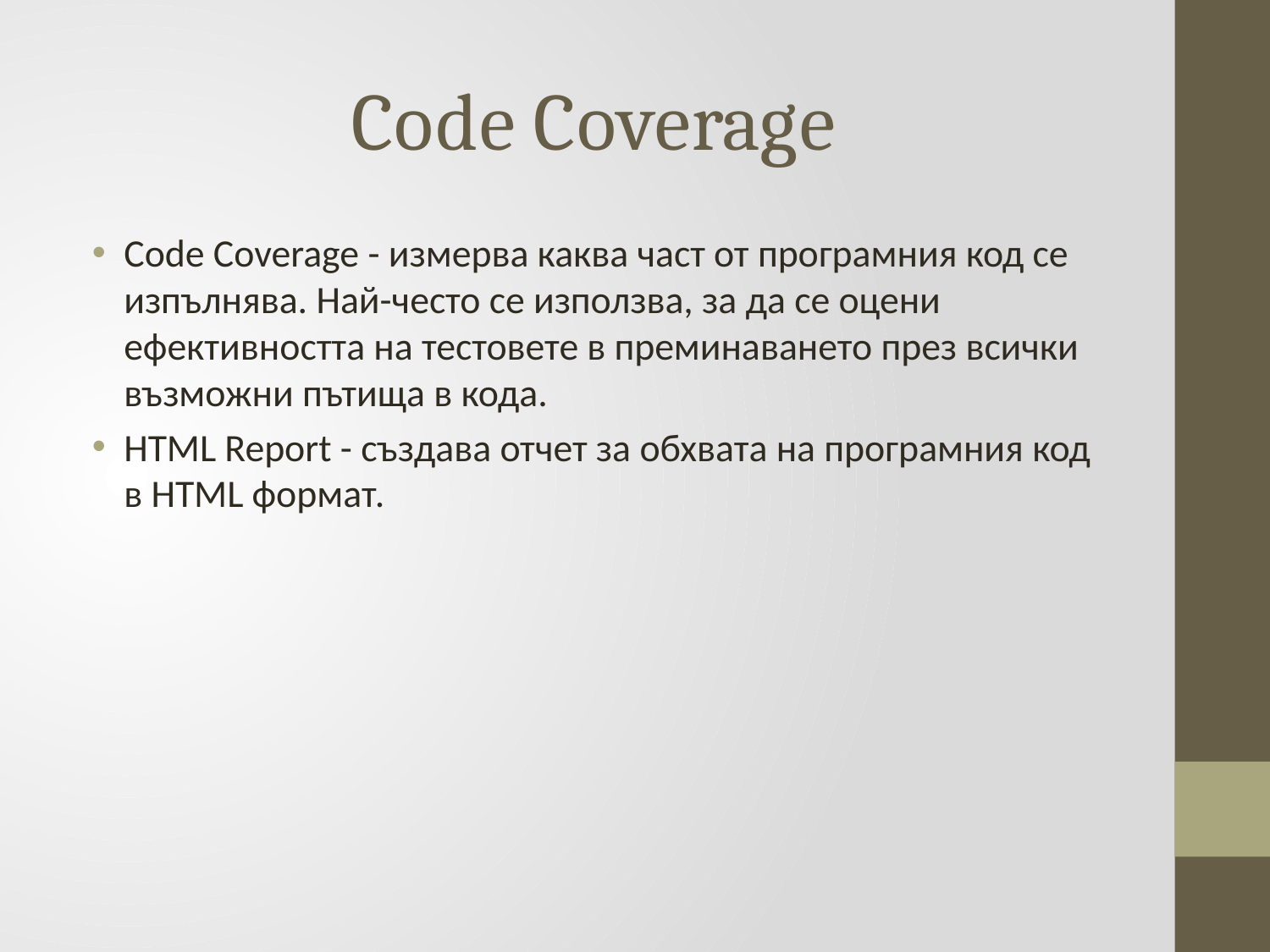

# Code Coverage
Code Coverage - измерва каква част от програмния код се изпълнява. Най-често се използва, за да се оцени ефективността на тестовете в преминаването през всички възможни пътища в кода.
HTML Report - създава отчет за обхвата на програмния код в HTML формат.